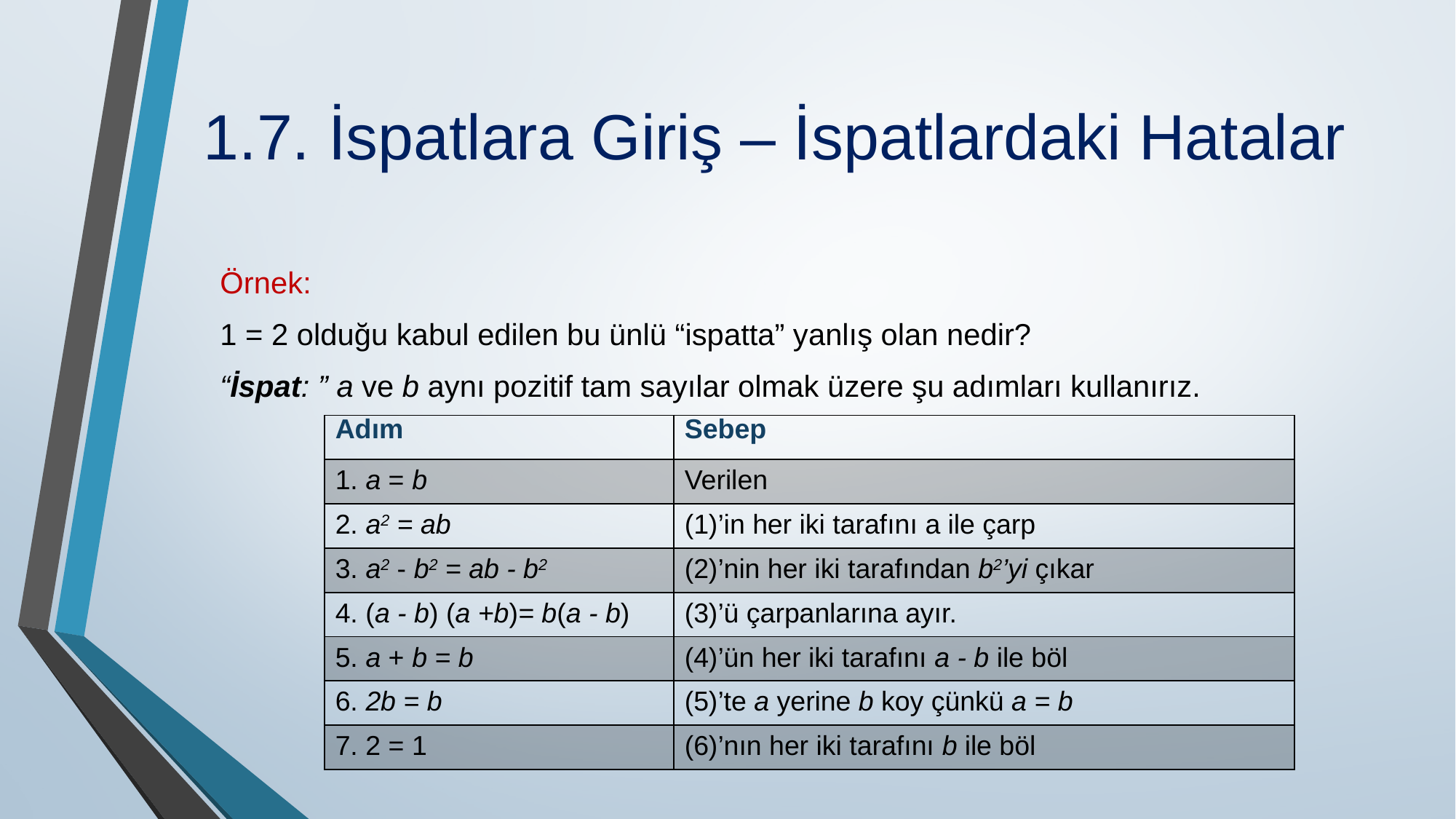

# 1.7. İspatlara Giriş – İspatlardaki Hatalar
Örnek:
1 = 2 olduğu kabul edilen bu ünlü “ispatta” yanlış olan nedir?
“İspat: ” a ve b aynı pozitif tam sayılar olmak üzere şu adımları kullanırız.
| Adım | Sebep |
| --- | --- |
| 1. a = b | Verilen |
| 2. a2 = ab | (1)’in her iki tarafını a ile çarp |
| 3. a2 - b2 = ab - b2 | (2)’nin her iki tarafından b2’yi çıkar |
| 4. (a - b) (a +b)= b(a - b) | (3)’ü çarpanlarına ayır. |
| 5. a + b = b | (4)’ün her iki tarafını a - b ile böl |
| 6. 2b = b | (5)’te a yerine b koy çünkü a = b |
| 7. 2 = 1 | (6)’nın her iki tarafını b ile böl |